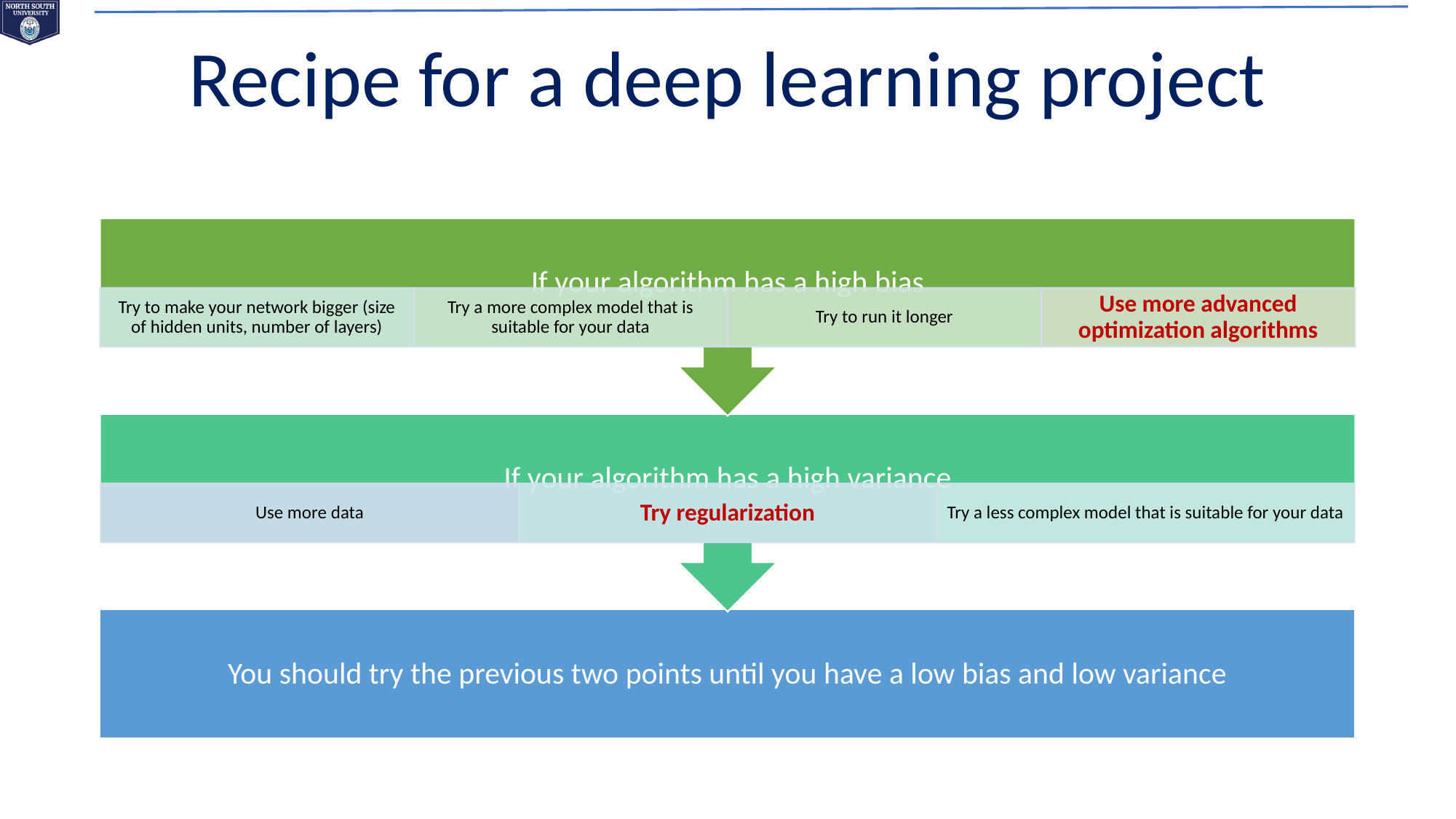

# Recipe for a deep learning project
You should try the previous two points until you have a low bias and low variance
If your algorithm has a high variance
Use more data
Try regularization
Try a less complex model that is suitable for your data
If your algorithm has a high bias
Try to make your network bigger (size of hidden units, number of layers)
Try a more complex model that is suitable for your data
Try to run it longer
Use more advanced optimization algorithms